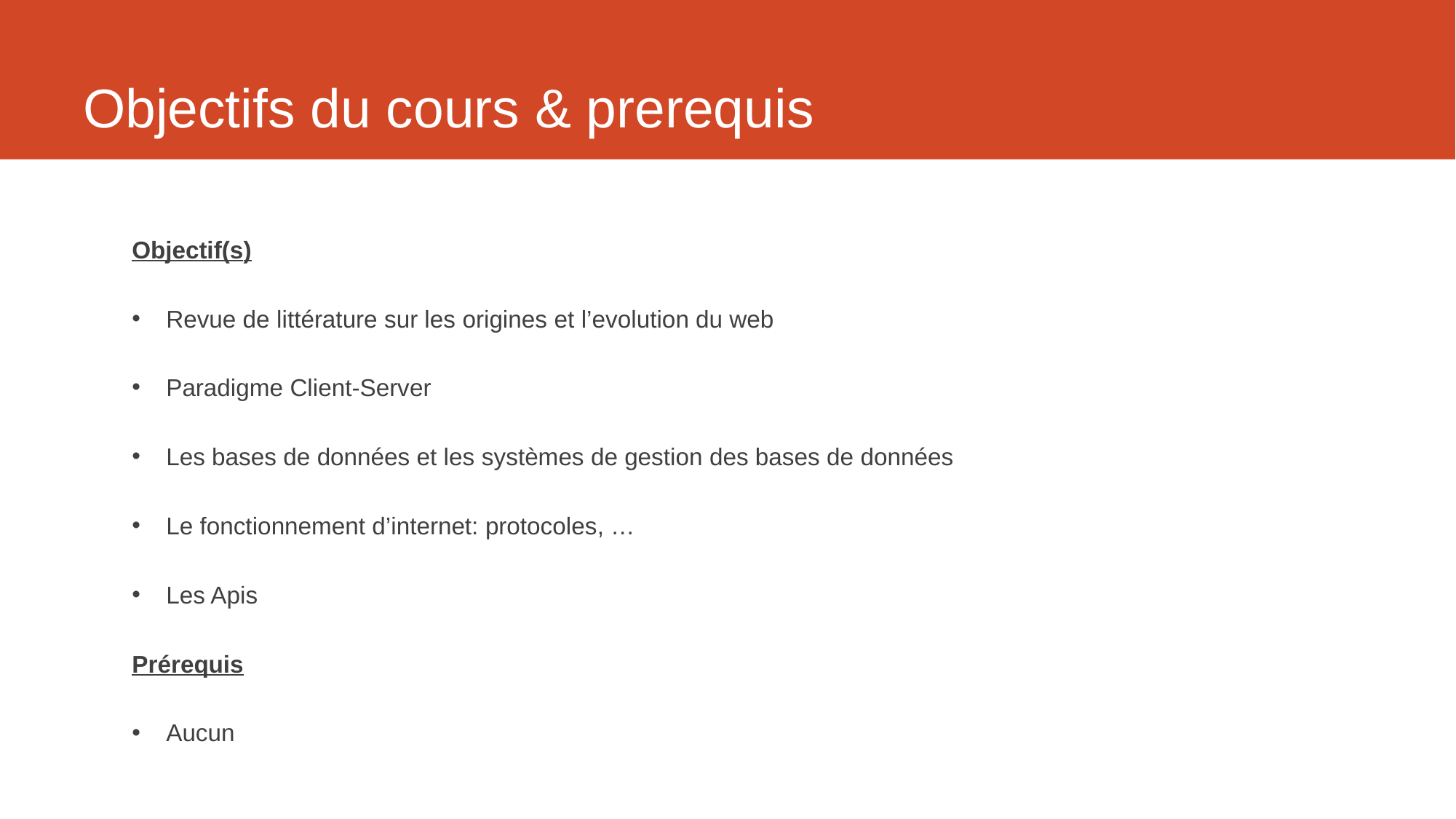

# Objectifs du cours & prerequis
Objectif(s)
Revue de littérature sur les origines et l’evolution du web
Paradigme Client-Server
Les bases de données et les systèmes de gestion des bases de données
Le fonctionnement d’internet: protocoles, …
Les Apis
Prérequis
Aucun